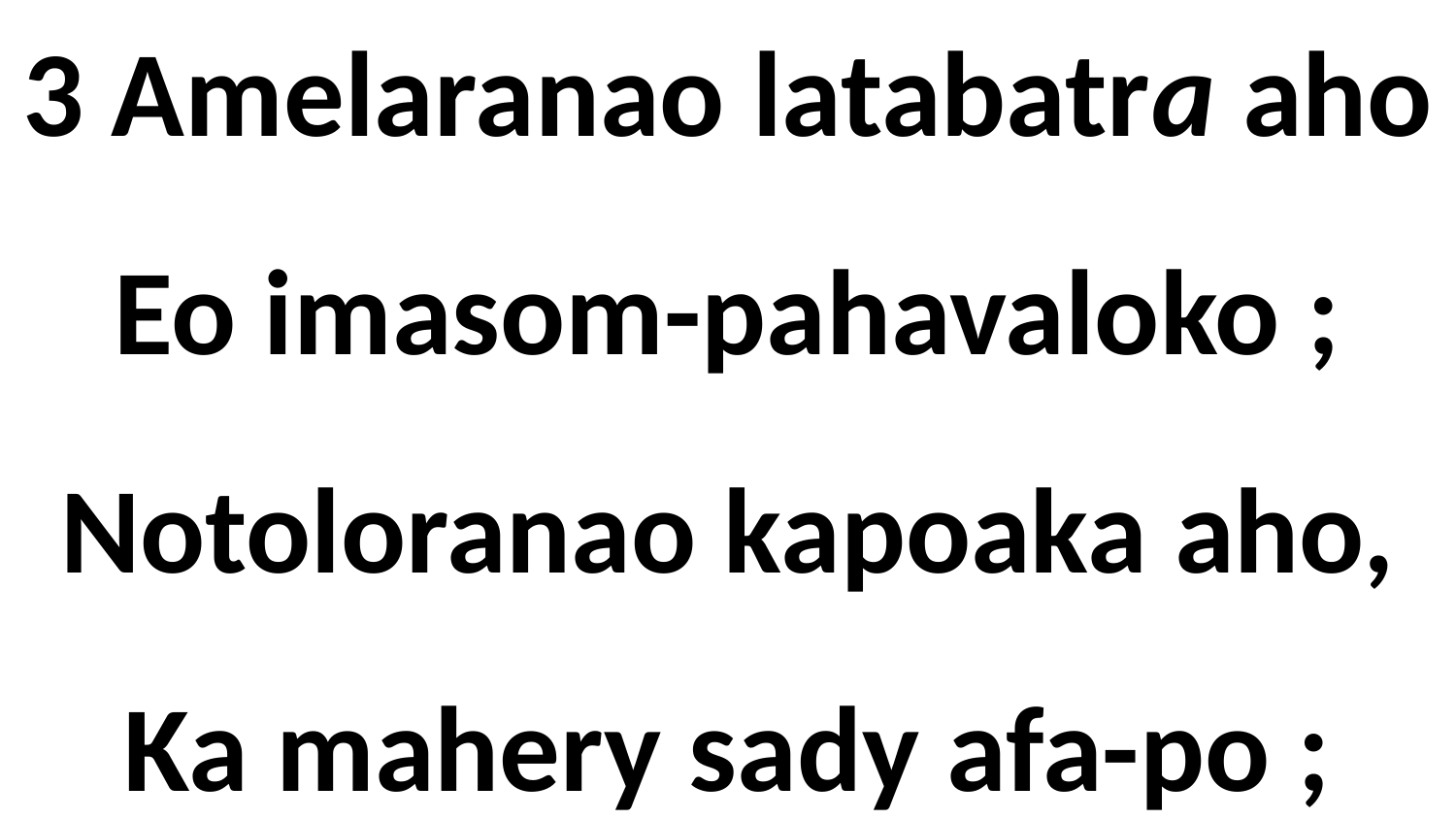

# 3 Amelaranao latabatra aho Eo imasom-pahavaloko ; Notoloranao kapoaka aho, Ka mahery sady afa-po ;